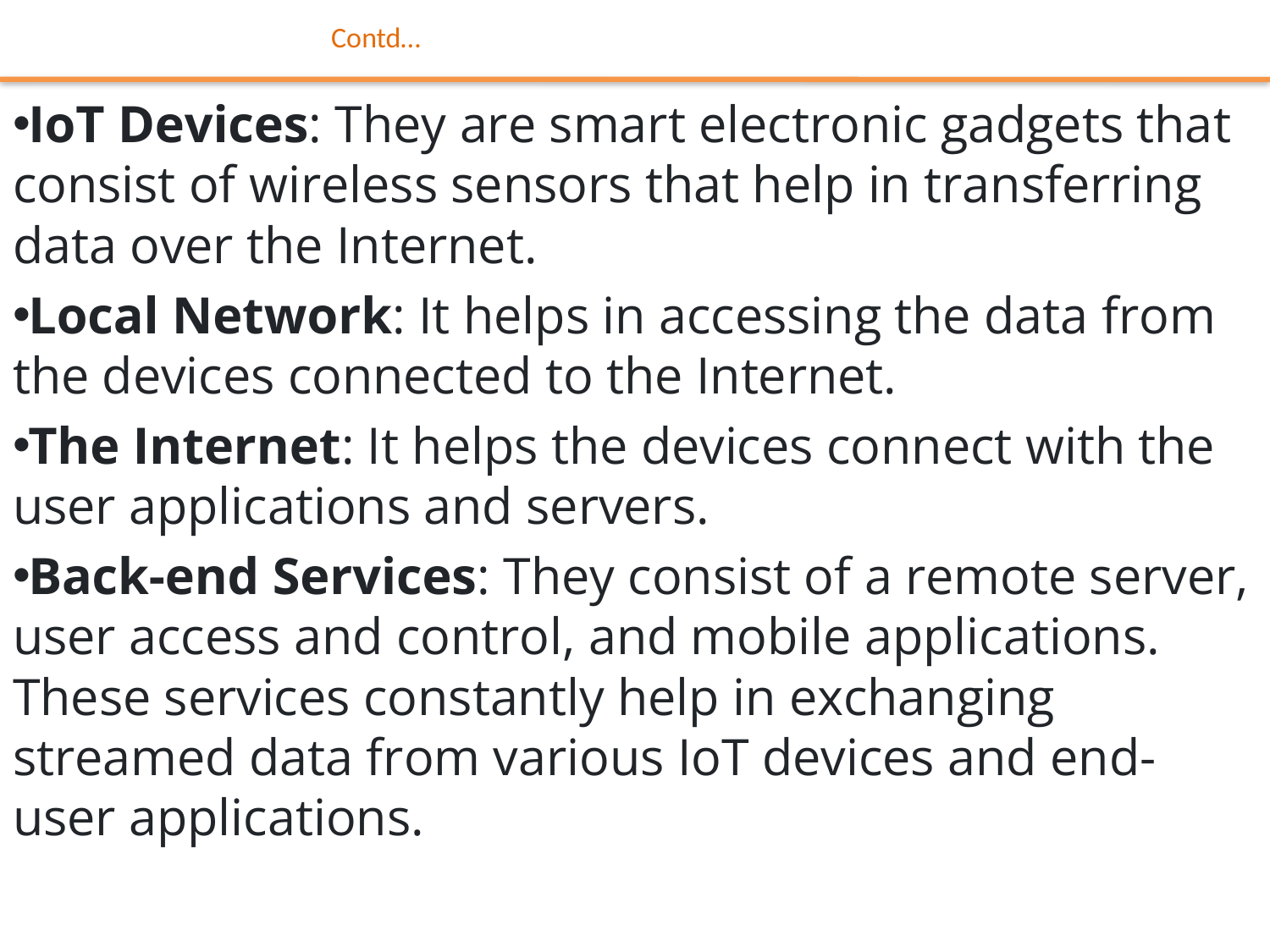

# Contd…
IoT Devices: They are smart electronic gadgets that consist of wireless sensors that help in transferring data over the Internet.
Local Network: It helps in accessing the data from the devices connected to the Internet.
The Internet: It helps the devices connect with the user applications and servers.
Back-end Services: They consist of a remote server, user access and control, and mobile applications. These services constantly help in exchanging streamed data from various IoT devices and end-user applications.